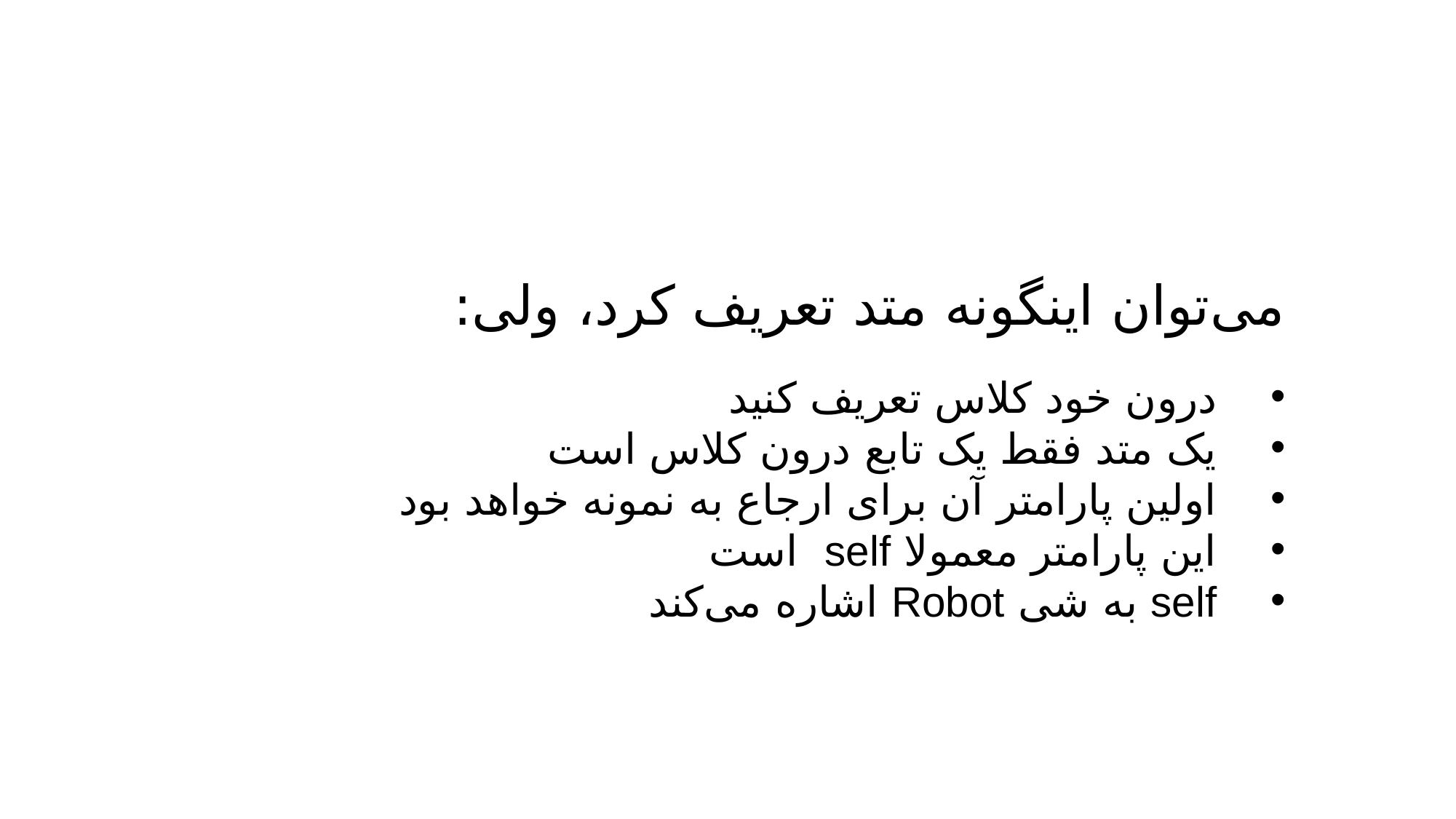

می‌توان اینگونه متد تعریف کرد، ولی:
درون خود کلاس تعریف کنید
یک متد فقط یک تابع درون کلاس است
اولین پارامتر آن برای ارجاع به نمونه خواهد بود
این پارامتر معمولا self  است
self به شی Robot اشاره می‌کند